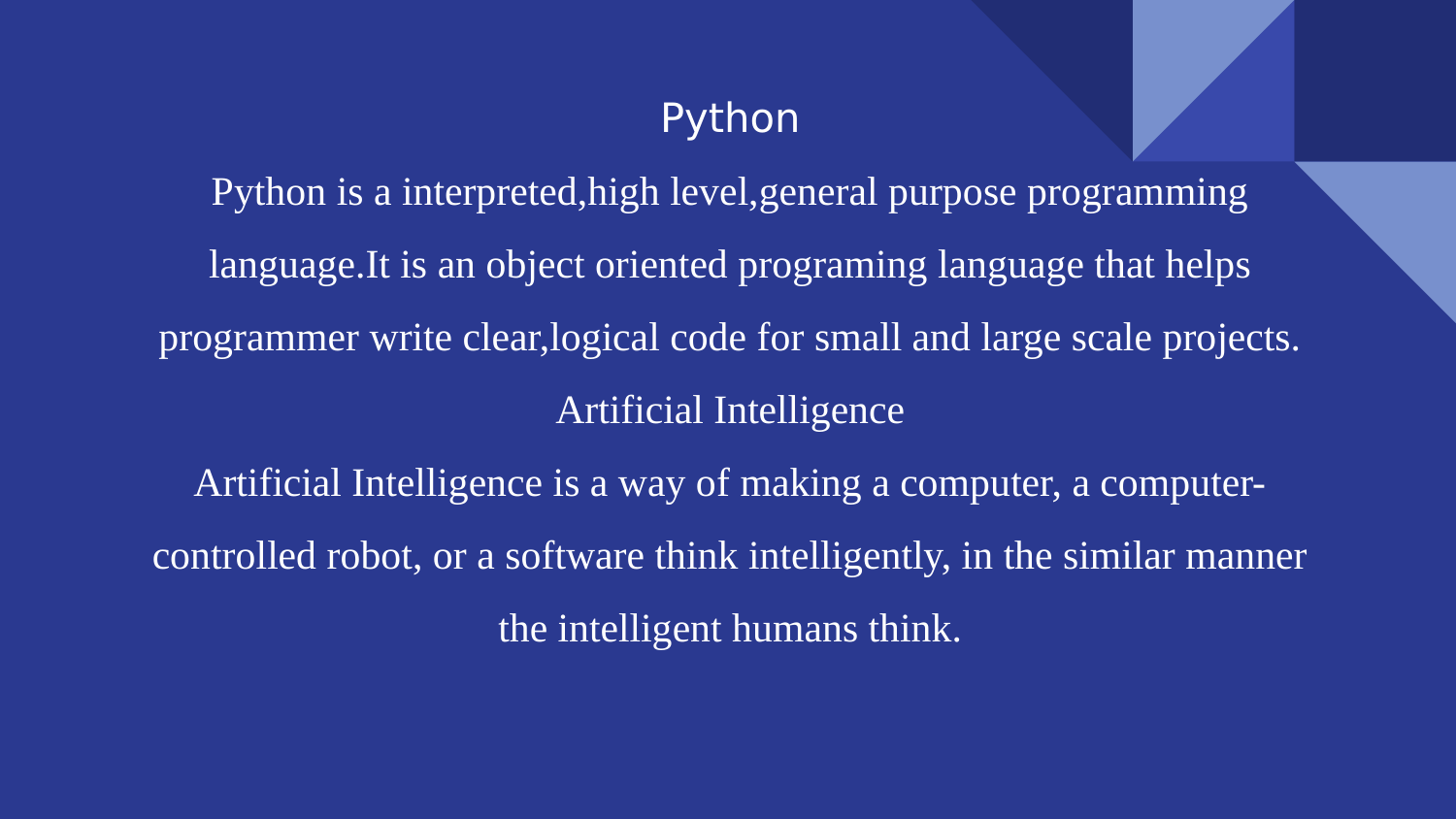

# Python Python is a interpreted,high level,general purpose programming language.It is an object oriented programing language that helps programmer write clear,logical code for small and large scale projects. Artificial Intelligence Artificial Intelligence is a way of making a computer, a computer-controlled robot, or a software think intelligently, in the similar manner the intelligent humans think.